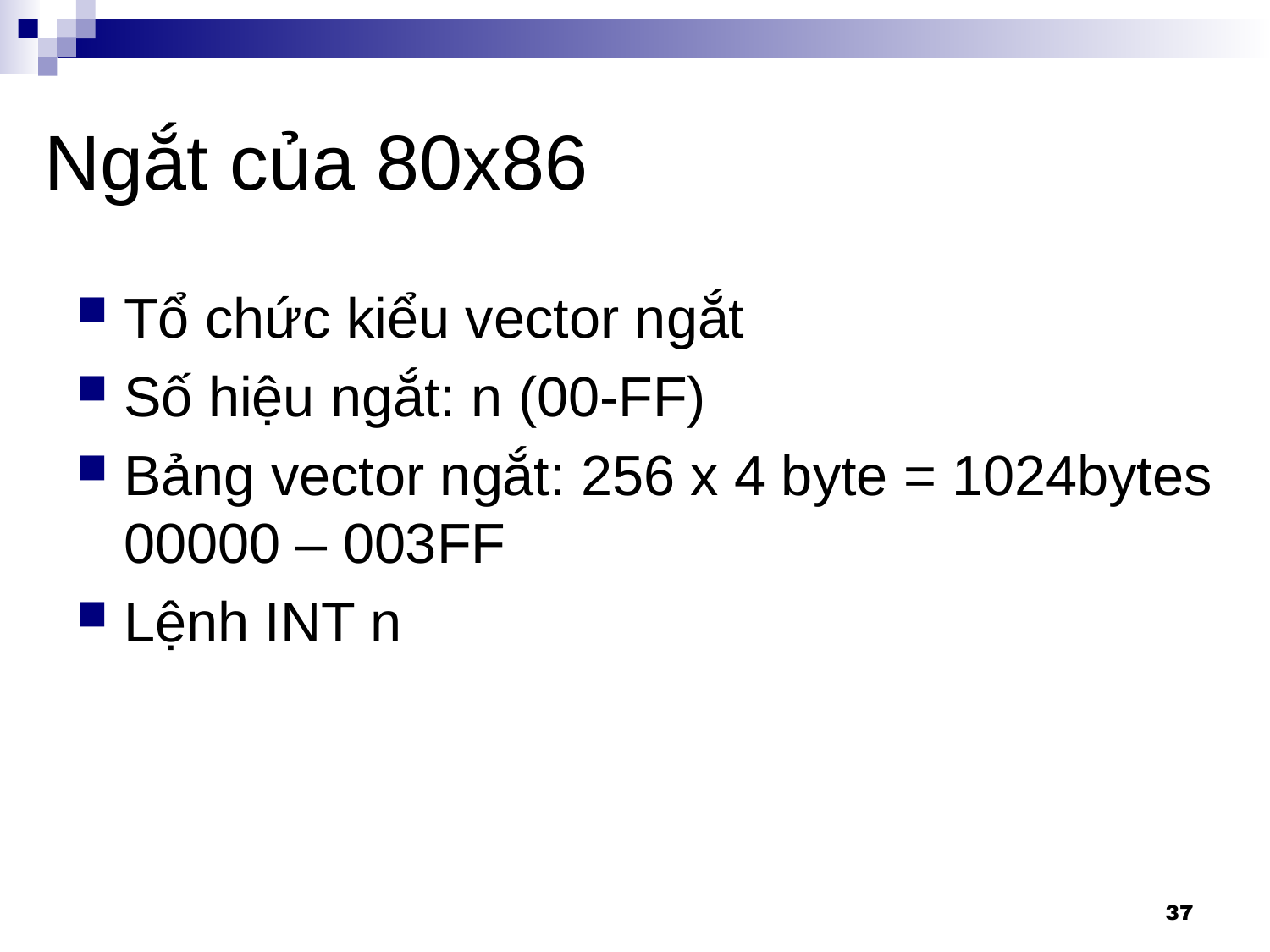

# Ngắt của 80x86
Tổ chức kiểu vector ngắt
Số hiệu ngắt: n (00-FF)
Bảng vector ngắt: 256 x 4 byte = 1024bytes 00000 – 003FF
Lệnh INT n
37